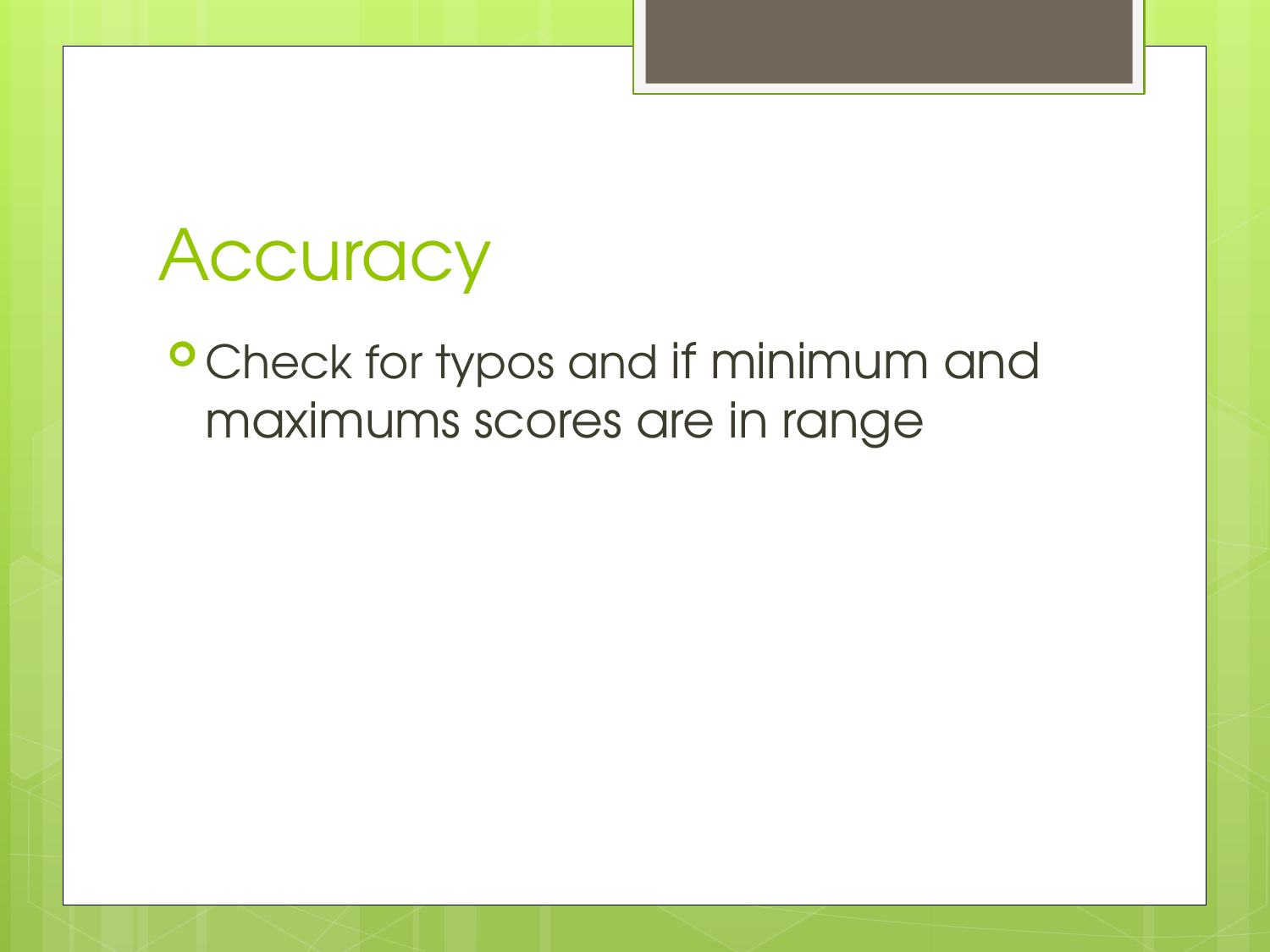

# Accuracy
Check for typos and if minimum and maximums scores are in range